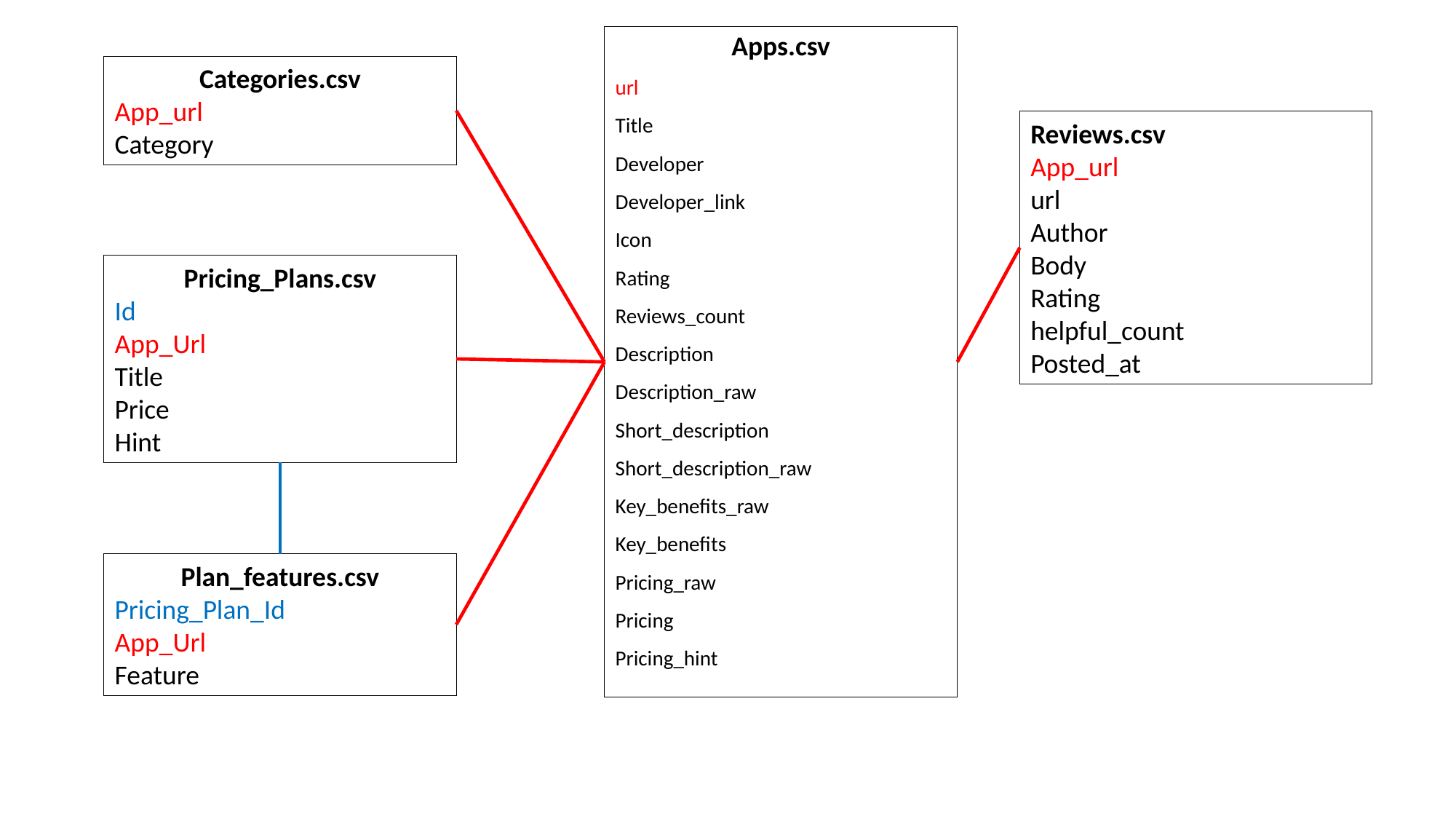

Apps.csv
url
Title
Developer
Developer_link
Icon
Rating
Reviews_count
Description
Description_raw
Short_description
Short_description_raw
Key_benefits_raw
Key_benefits
Pricing_raw
Pricing
Pricing_hint

Categories.csv
App_url
Category
Reviews.csv
App_url
url
Author
Body
Rating
helpful_count
Posted_at
Pricing_Plans.csv
Id
App_Url
Title
Price
Hint
Plan_features.csv
Pricing_Plan_Id
App_Url
Feature